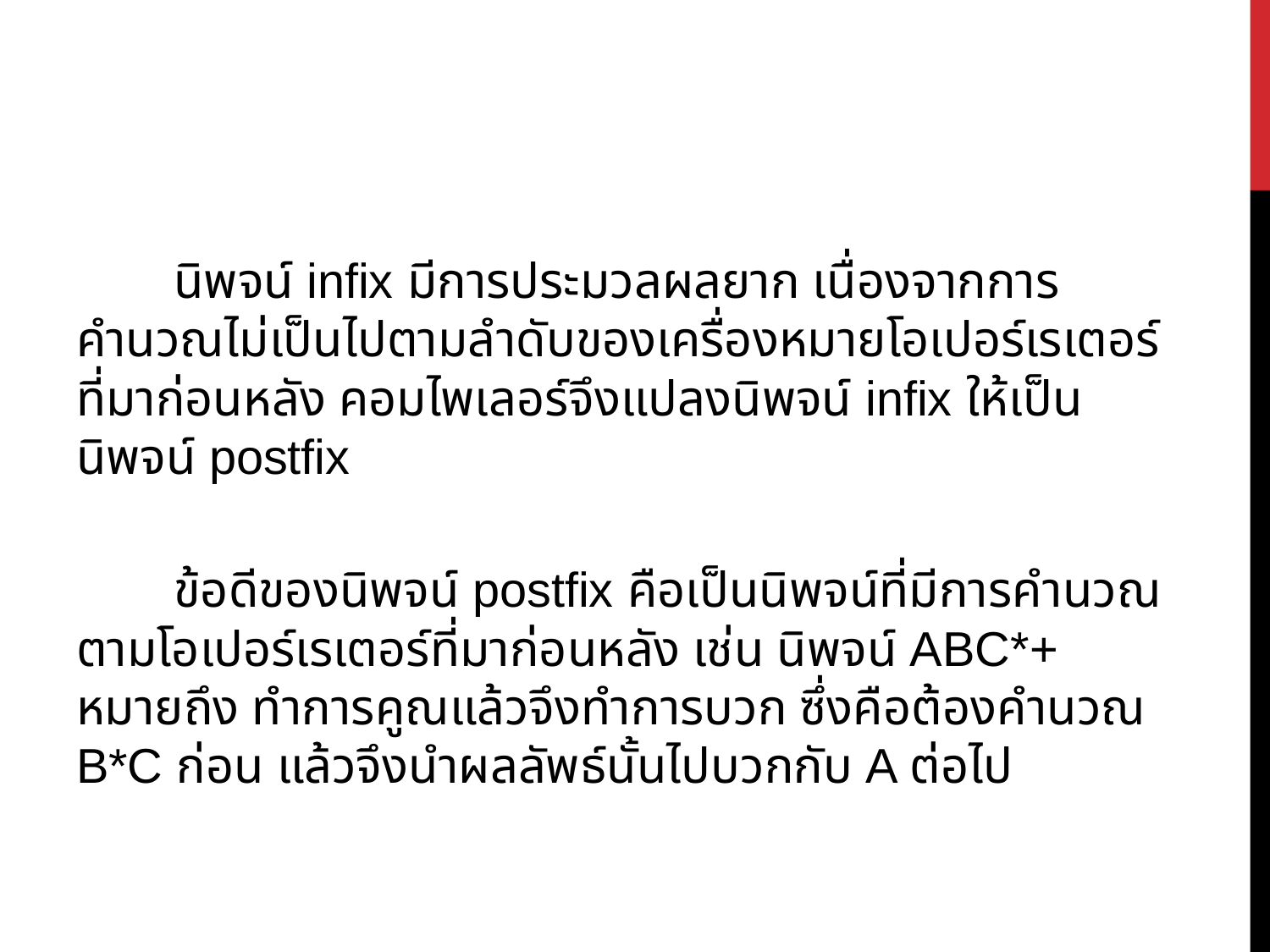

#
	นิพจน์ infix มีการประมวลผลยาก เนื่องจากการคำนวณไม่เป็นไปตามลำดับของเครื่องหมายโอเปอร์เรเตอร์ที่มาก่อนหลัง คอมไพเลอร์จึงแปลงนิพจน์ infix ให้เป็นนิพจน์ postfix

	ข้อดีของนิพจน์ postfix คือเป็นนิพจน์ที่มีการคำนวณตามโอเปอร์เรเตอร์ที่มาก่อนหลัง เช่น นิพจน์ ABC*+ หมายถึง ทำการคูณแล้วจึงทำการบวก ซึ่งคือต้องคำนวณ B*C ก่อน แล้วจึงนำผลลัพธ์นั้นไปบวกกับ A ต่อไป